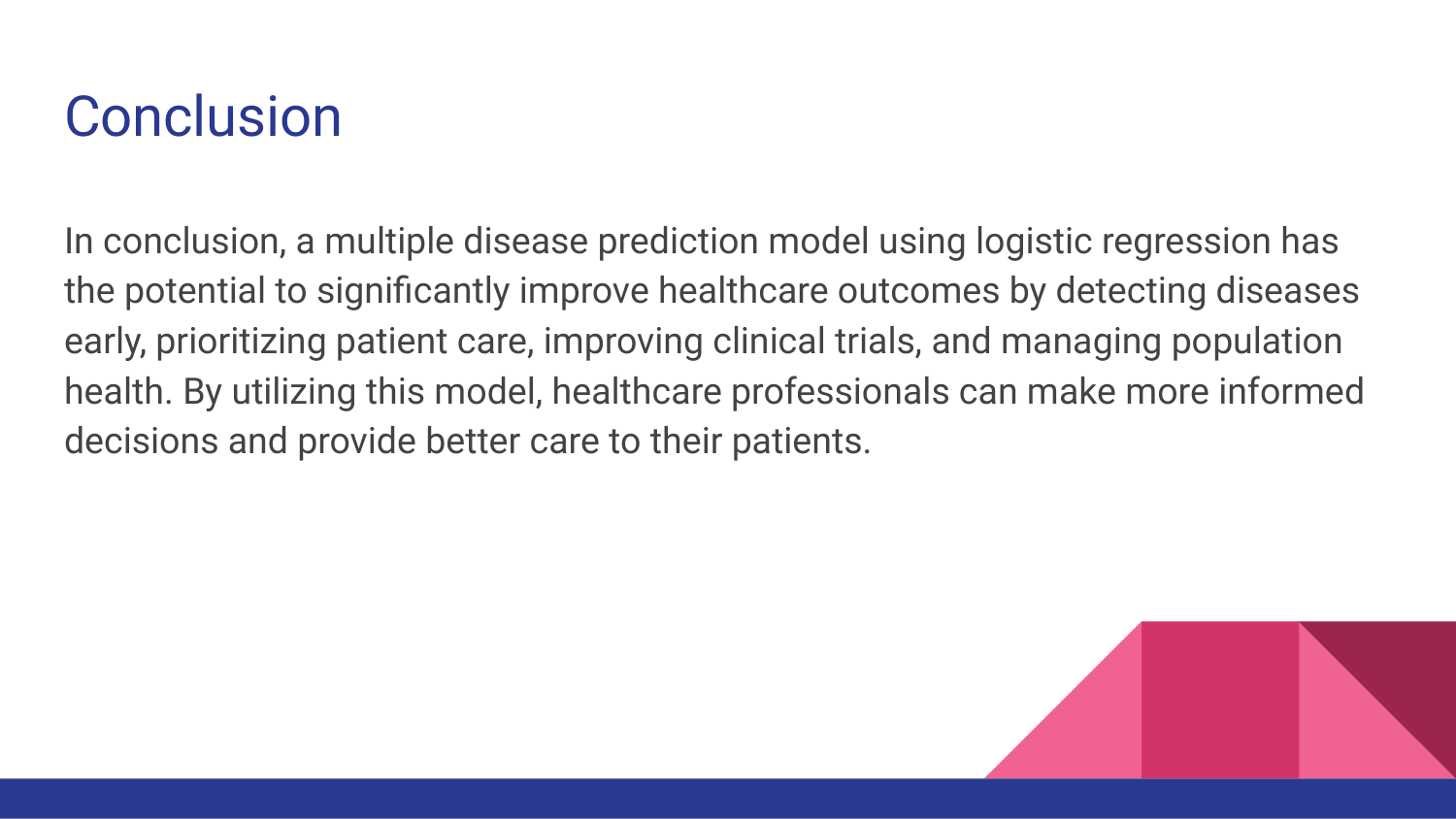

# Conclusion
In conclusion, a multiple disease prediction model using logistic regression has the potential to significantly improve healthcare outcomes by detecting diseases early, prioritizing patient care, improving clinical trials, and managing population health. By utilizing this model, healthcare professionals can make more informed decisions and provide better care to their patients.